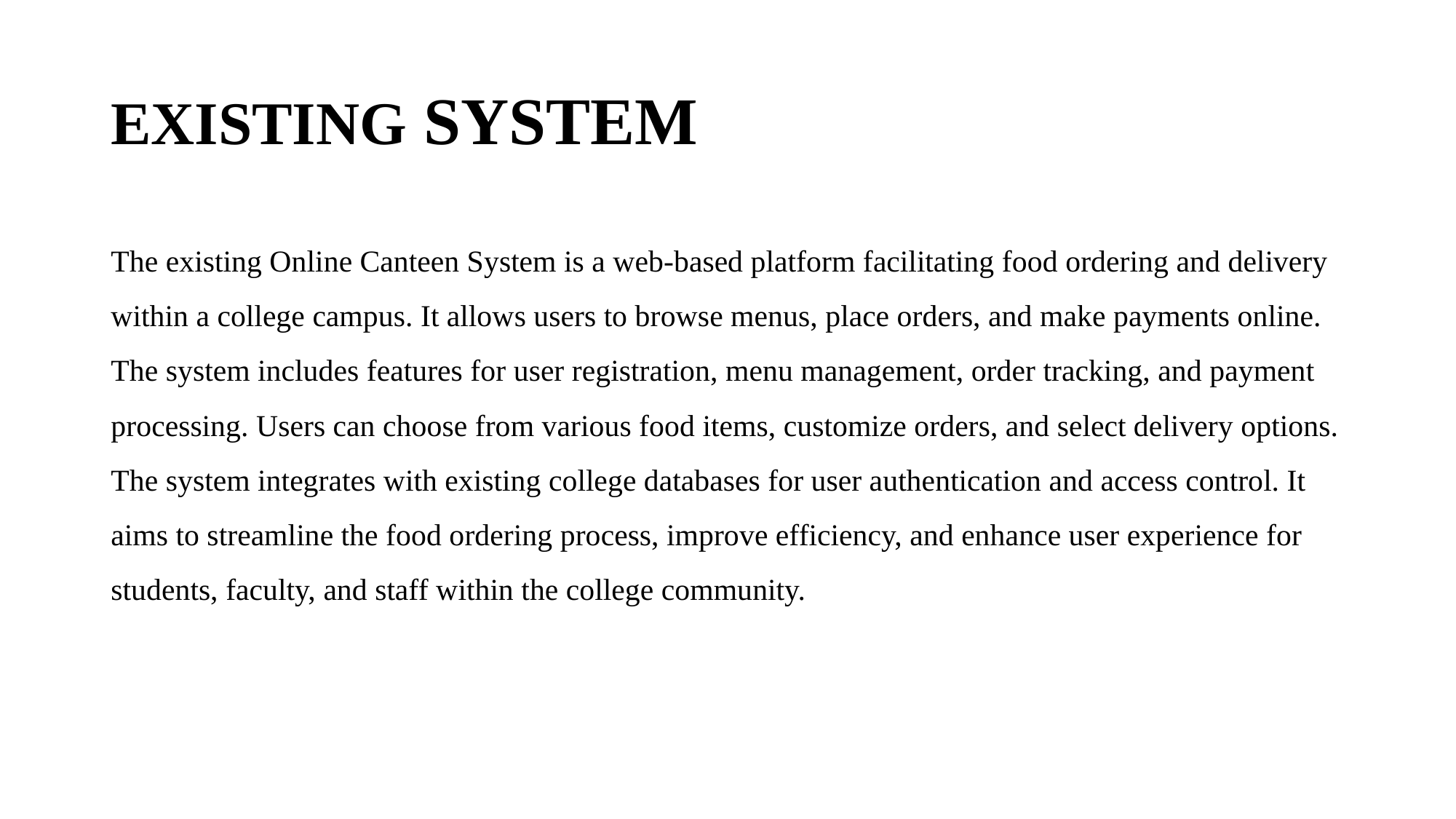

# EXISTING SYSTEM
The existing Online Canteen System is a web-based platform facilitating food ordering and delivery within a college campus. It allows users to browse menus, place orders, and make payments online. The system includes features for user registration, menu management, order tracking, and payment processing. Users can choose from various food items, customize orders, and select delivery options. The system integrates with existing college databases for user authentication and access control. It aims to streamline the food ordering process, improve efficiency, and enhance user experience for students, faculty, and staff within the college community.